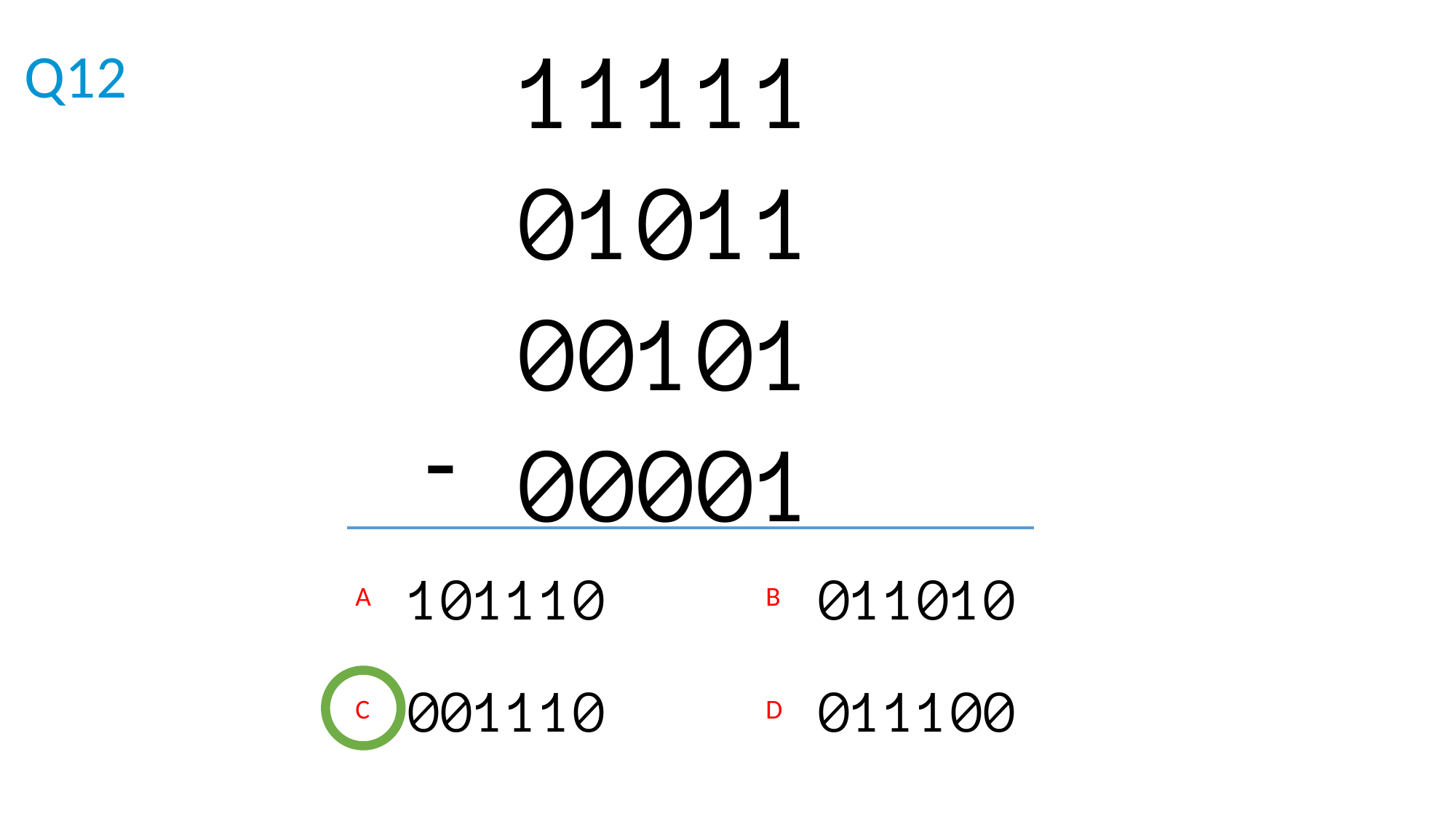

11111
01011
00101
00001
Q12
-
101110
011010
A
B
001110
011100

C
D